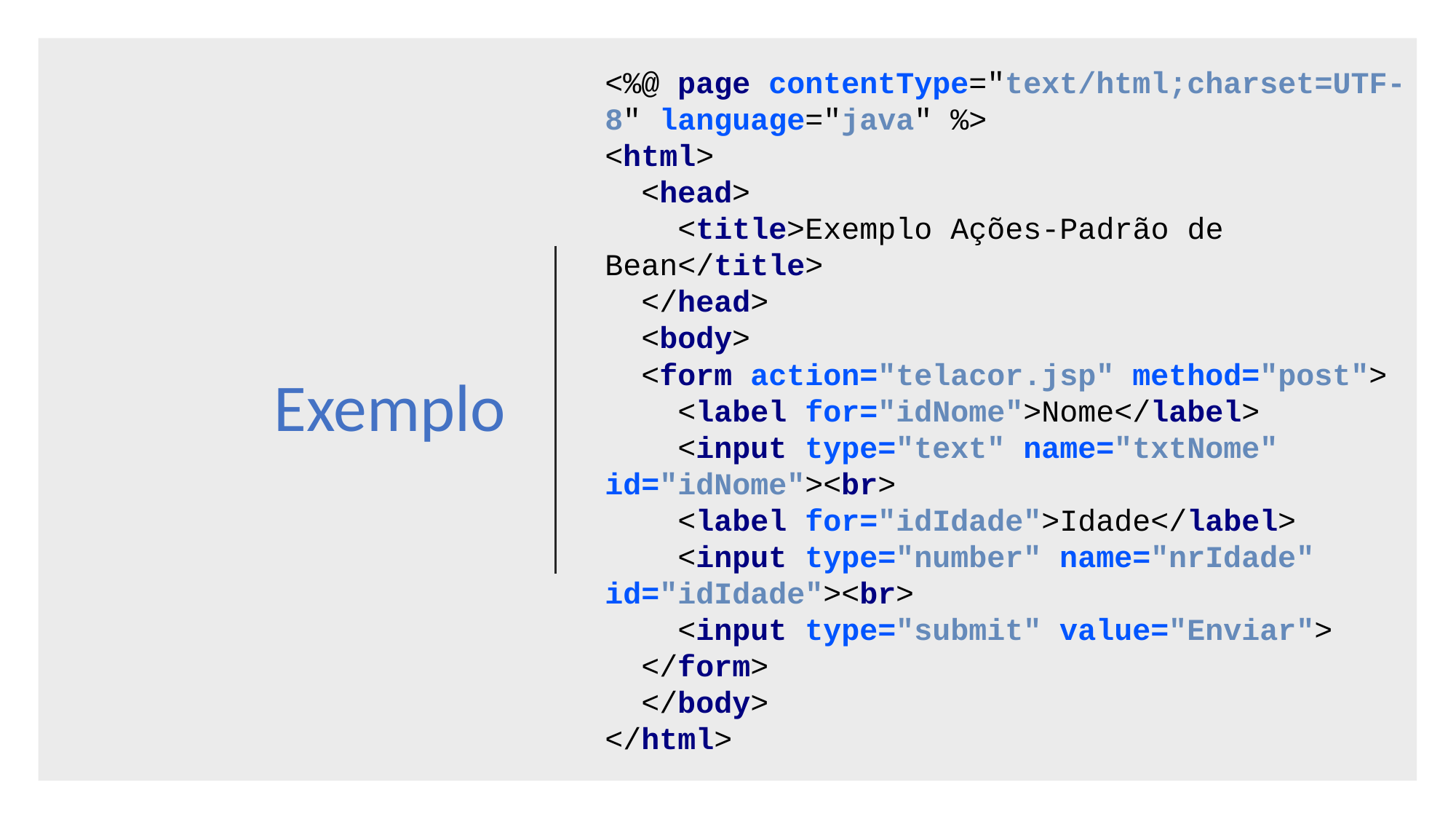

<%@ page contentType="text/html;charset=UTF-8" language="java" %>
<html>
  <head>
    <title>Exemplo Ações-Padrão de Bean</title>
  </head>
  <body>
  <form action="telacor.jsp" method="post">
    <label for="idNome">Nome</label>
    <input type="text" name="txtNome" id="idNome"><br>
    <label for="idIdade">Idade</label>
    <input type="number" name="nrIdade" id="idIdade"><br>
    <input type="submit" value="Enviar">
  </form>
  </body>
</html>
# Exemplo